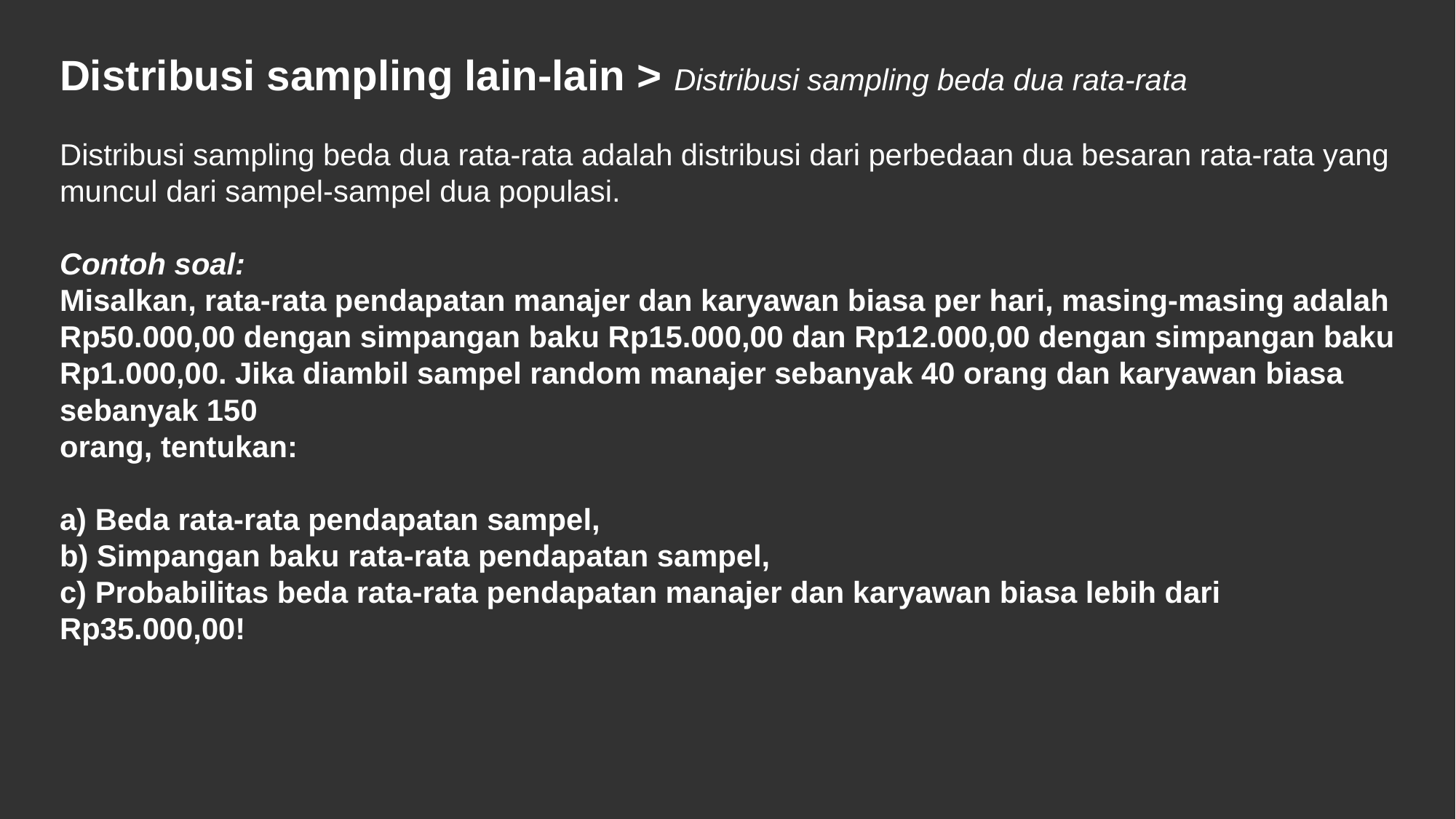

Distribusi sampling lain-lain > Distribusi sampling beda dua rata-rata
Distribusi sampling beda dua rata-rata adalah distribusi dari perbedaan dua besaran rata-rata yang
muncul dari sampel-sampel dua populasi.

Contoh soal:
Misalkan, rata-rata pendapatan manajer dan karyawan biasa per hari, masing-masing adalah
Rp50.000,00 dengan simpangan baku Rp15.000,00 dan Rp12.000,00 dengan simpangan baku
Rp1.000,00. Jika diambil sampel random manajer sebanyak 40 orang dan karyawan biasa sebanyak 150
orang, tentukan:
a) Beda rata-rata pendapatan sampel,
b) Simpangan baku rata-rata pendapatan sampel,
c) Probabilitas beda rata-rata pendapatan manajer dan karyawan biasa lebih dari Rp35.000,00!